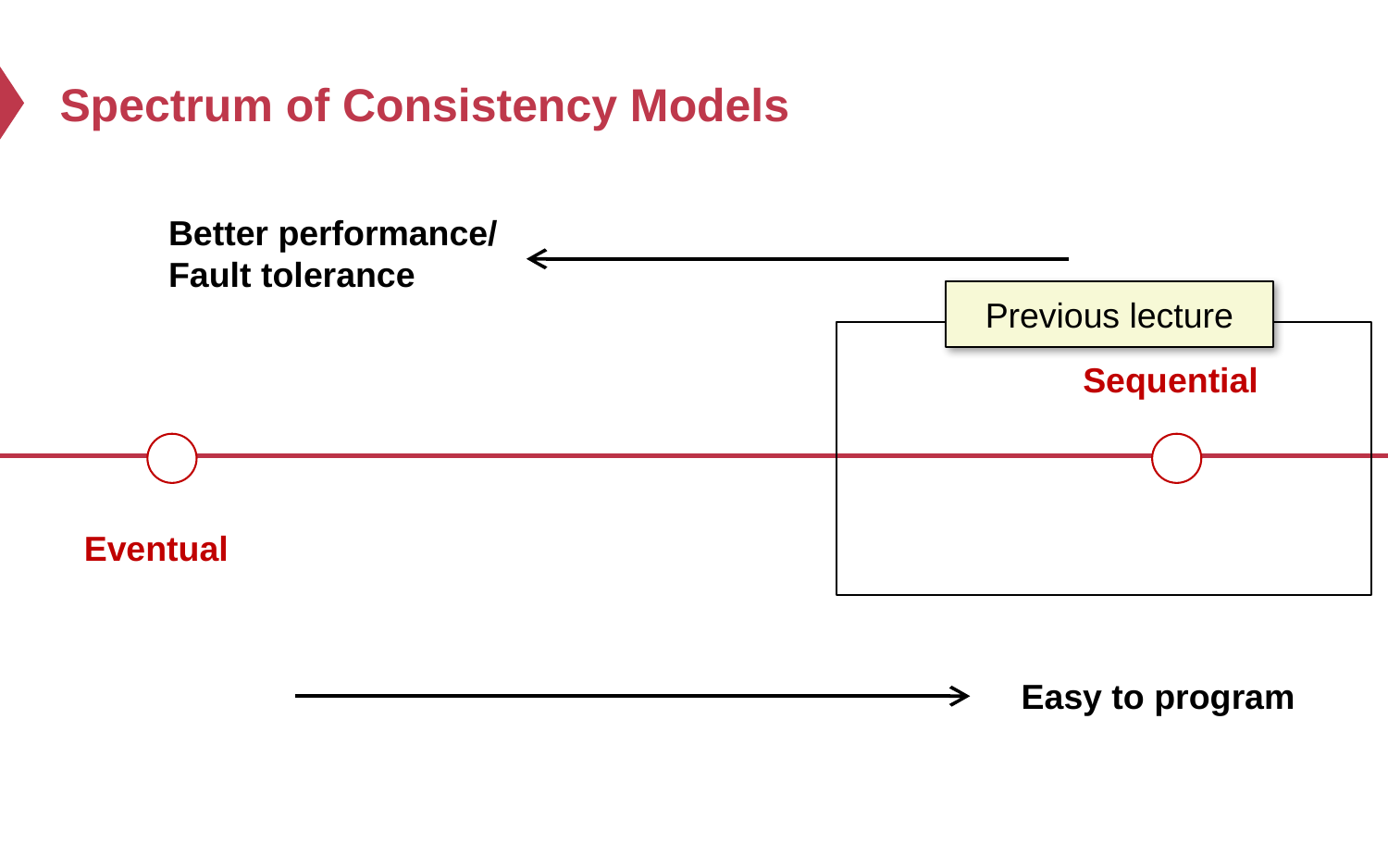

# Spectrum of Consistency Models
Better performance/
Fault tolerance
Previous lecture

Sequential

Eventual
Easy to program
20